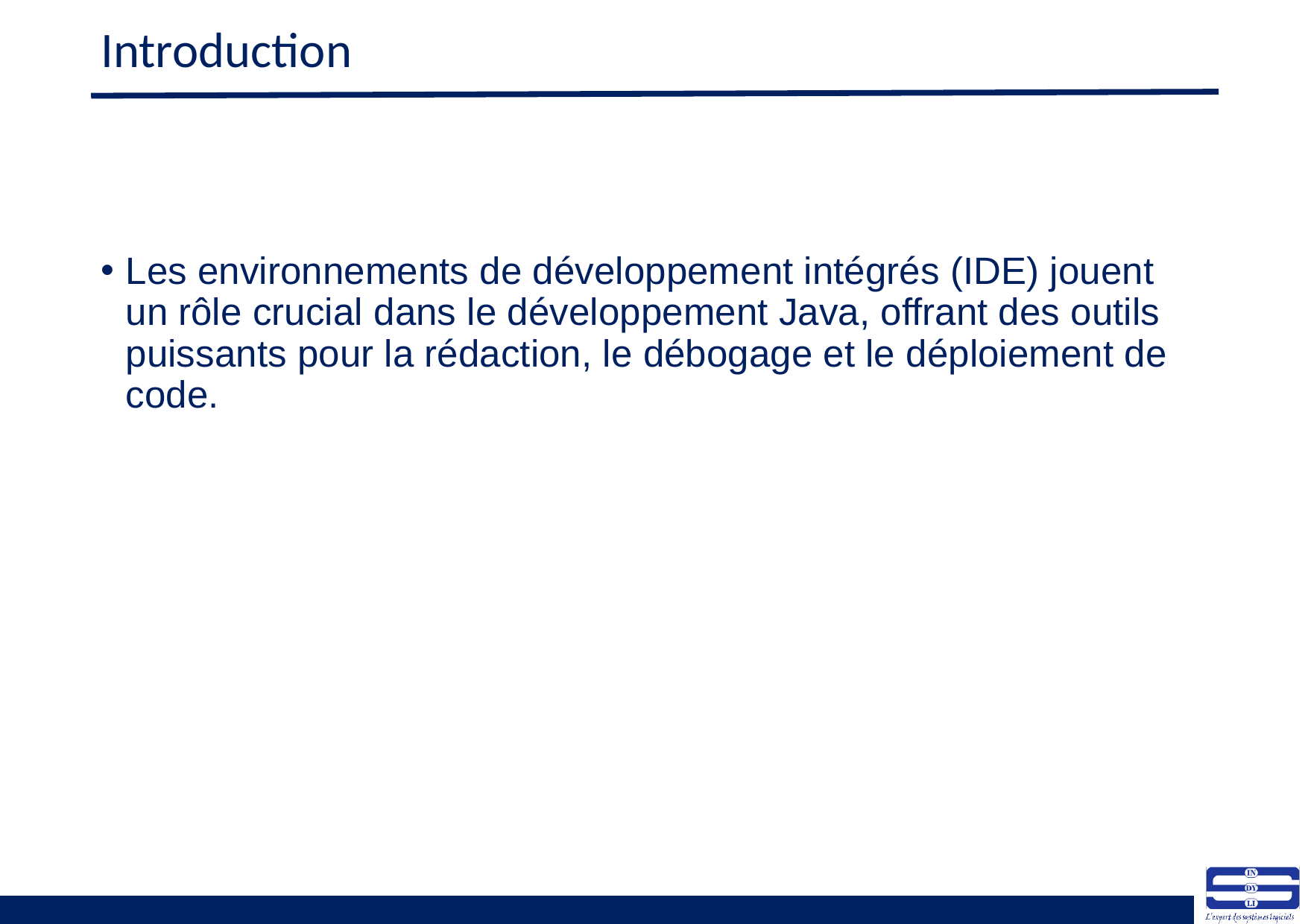

# Introduction
Les environnements de développement intégrés (IDE) jouent un rôle crucial dans le développement Java, offrant des outils puissants pour la rédaction, le débogage et le déploiement de code.